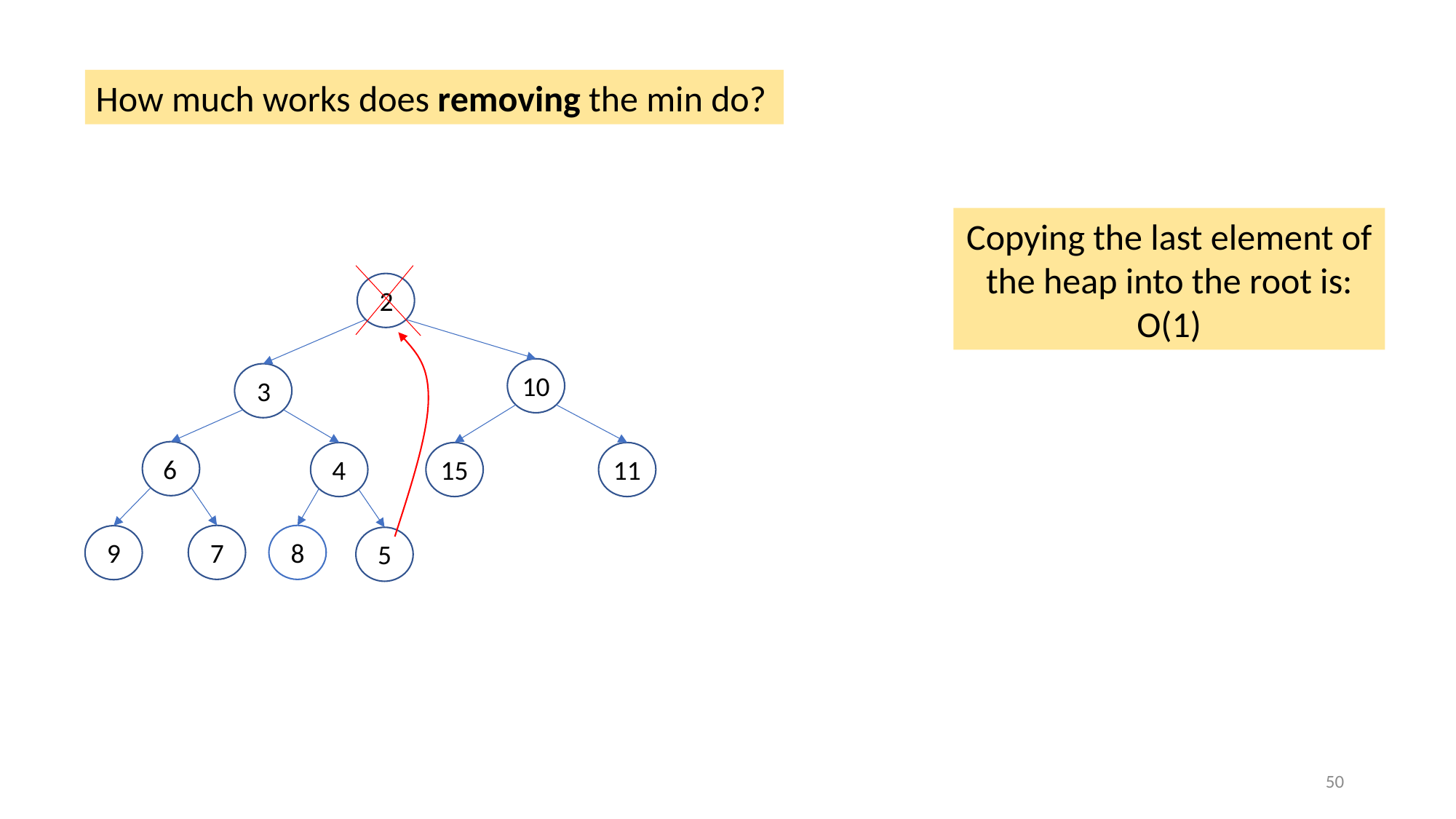

How much works does removing the min do?
Copying the last element of the heap into the root is: O(1)

2

10

3

6

4

15

11

7

8

9

5
50